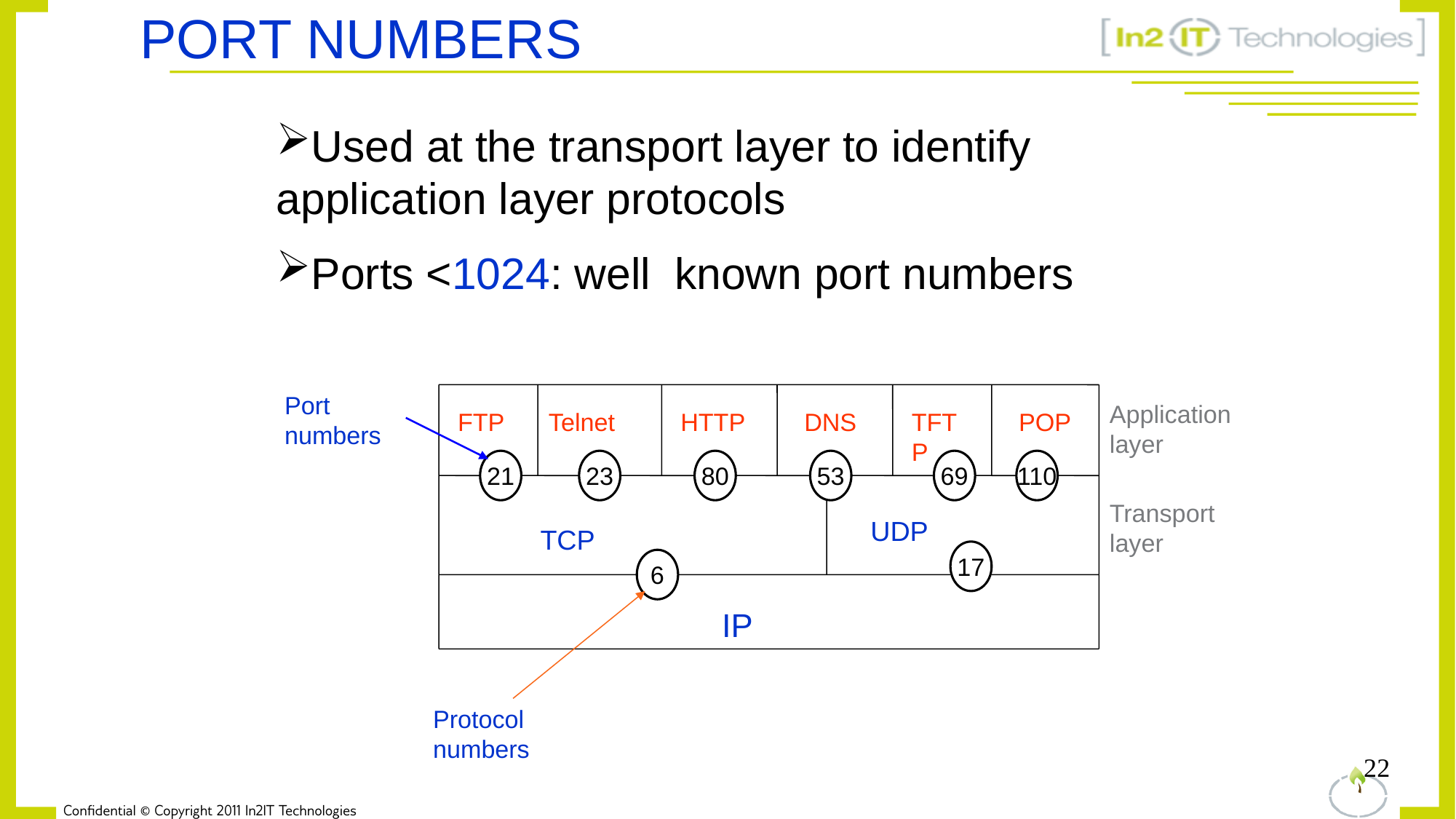

# Port numbers
Used at the transport layer to identify application layer protocols
Ports <1024: well  known port numbers
Port numbers

Application layer
FTP
Telnet
HTTP
DNS
TFTP
POP

21
23
80
53
69
110

Transport layer

UDP
TCP
17
6

IP

Protocol  numbers
22